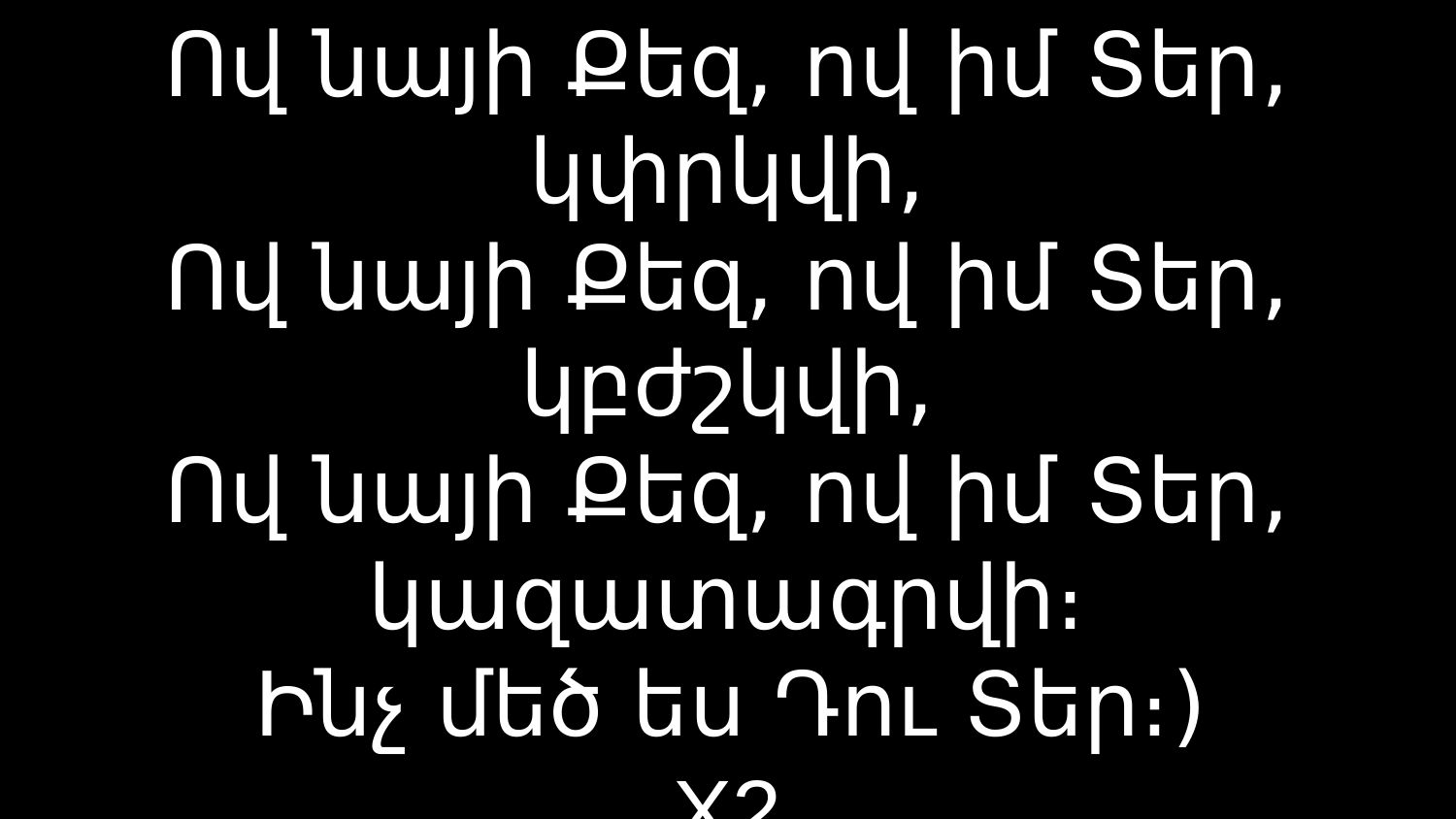

# Ով նայի Քեզ, ով իմ Տեր, կփրկվի, Ով նայի Քեզ, ով իմ Տեր, կբժշկվի, Ով նայի Քեզ, ով իմ Տեր, կազատագրվի։ Ինչ մեծ ես Դու Տեր։) X2